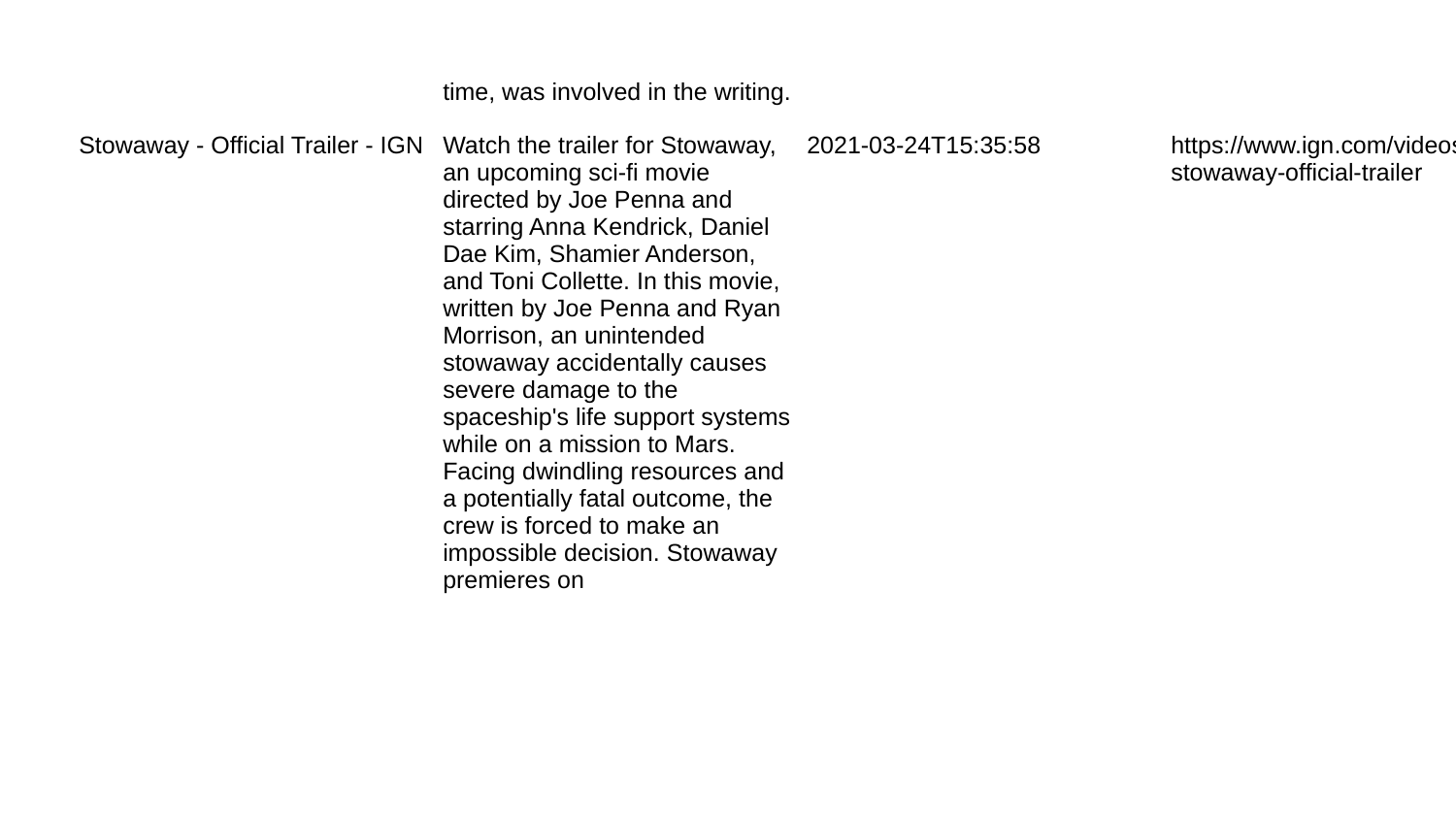

|  | time, was involved in the writing. |  |  |
| --- | --- | --- | --- |
| Stowaway - Official Trailer - IGN | Watch the trailer for Stowaway, an upcoming sci-fi movie directed by Joe Penna and starring Anna Kendrick, Daniel Dae Kim, Shamier Anderson, and Toni Collette. In this movie, written by Joe Penna and Ryan Morrison, an unintended stowaway accidentally causes severe damage to the spaceship's life support systems while on a mission to Mars. Facing dwindling resources and a potentially fatal outcome, the crew is forced to make an impossible decision. Stowaway premieres on | 2021-03-24T15:35:58 | https://www.ign.com/videos/stowaway-official-trailer |